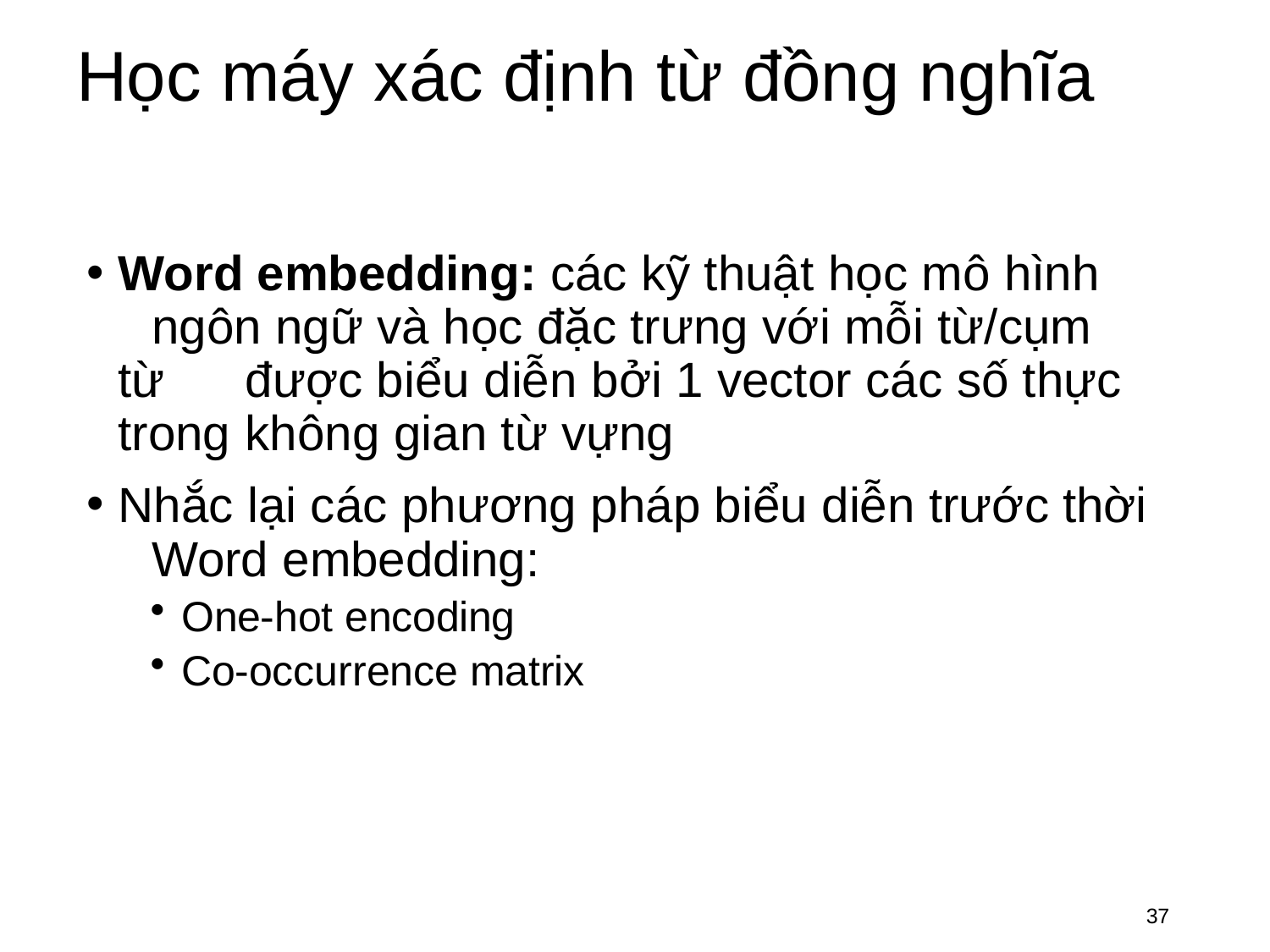

# Học máy xác định từ đồng nghĩa
Word embedding: các kỹ thuật học mô hình 	ngôn ngữ và học đặc trưng với mỗi từ/cụm từ 	được biểu diễn bởi 1 vector các số thực trong 	không gian từ vựng
Nhắc lại các phương pháp biểu diễn trước thời 	Word embedding:
One-hot encoding
Co-occurrence matrix
37